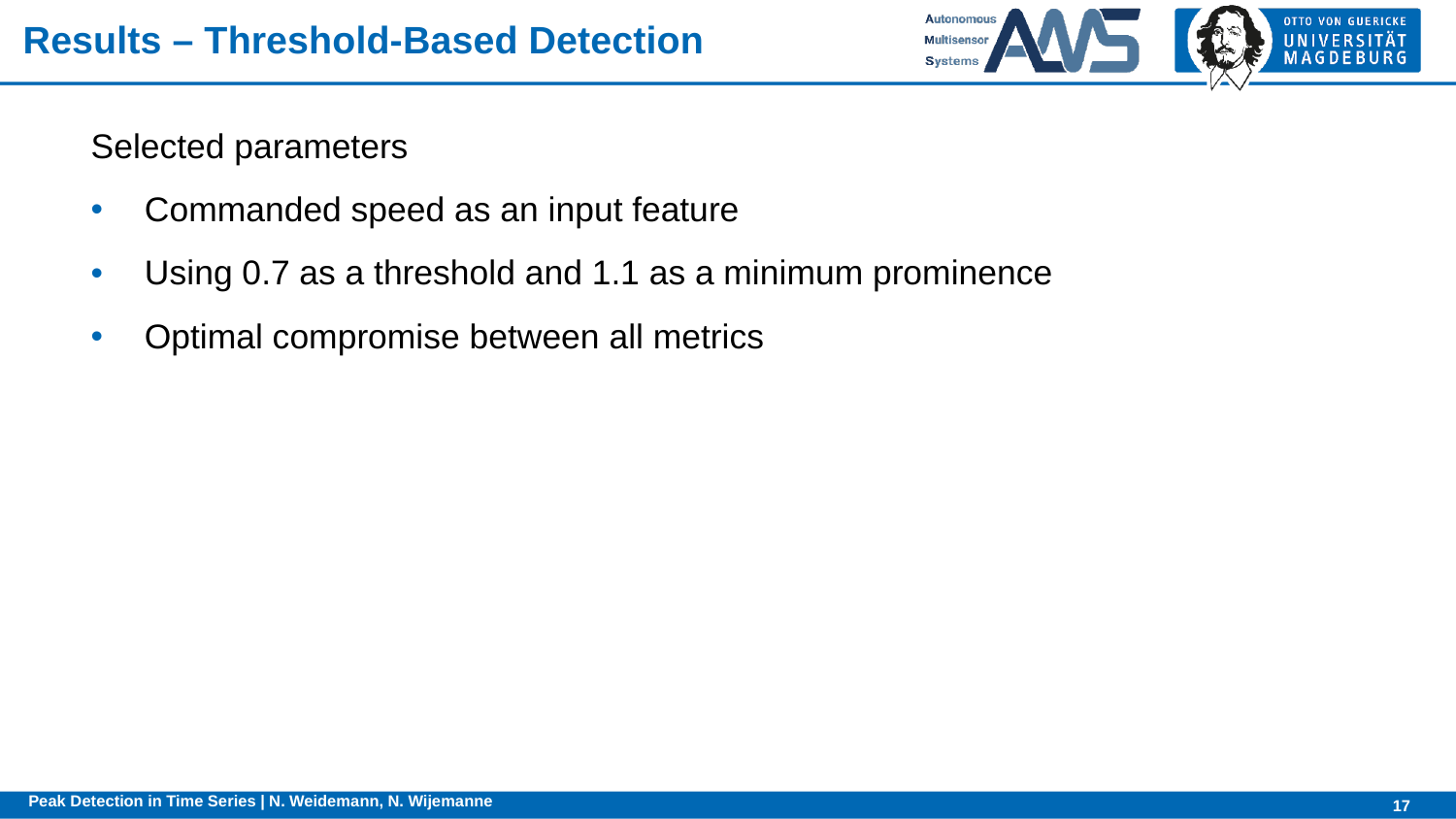

# Results – Threshold-Based Detection
Selected parameters
Commanded speed as an input feature
Using 0.7 as a threshold and 1.1 as a minimum prominence
Optimal compromise between all metrics

Peak Detection in Time Series | N. Weidemann, N. Wijemanne
17